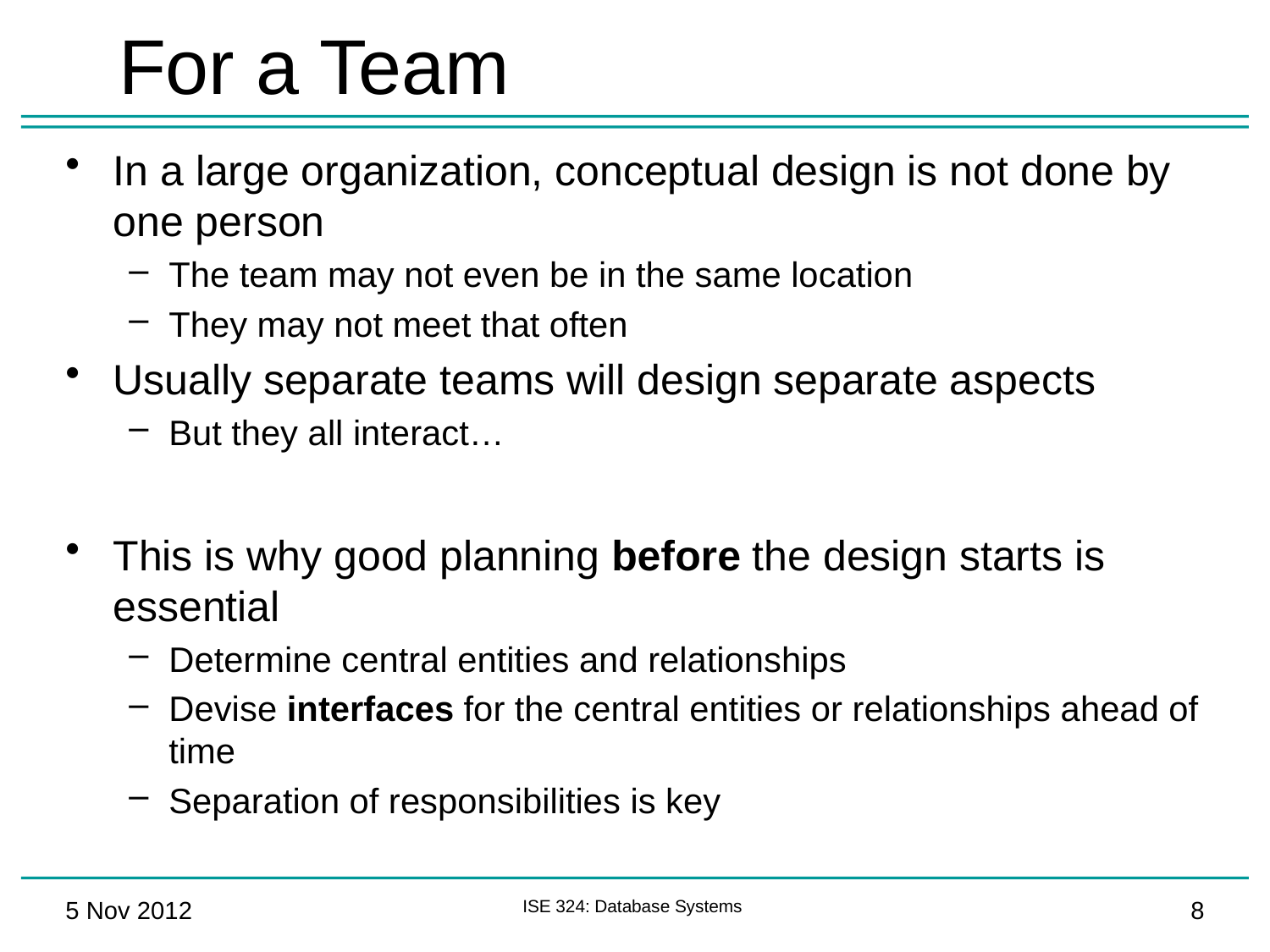

# For a Team
In a large organization, conceptual design is not done by one person
The team may not even be in the same location
They may not meet that often
Usually separate teams will design separate aspects
But they all interact…

This is why good planning before the design starts is essential
Determine central entities and relationships
Devise interfaces for the central entities or relationships ahead of time
Separation of responsibilities is key
5 Nov 2012
ISE 324: Database Systems
8